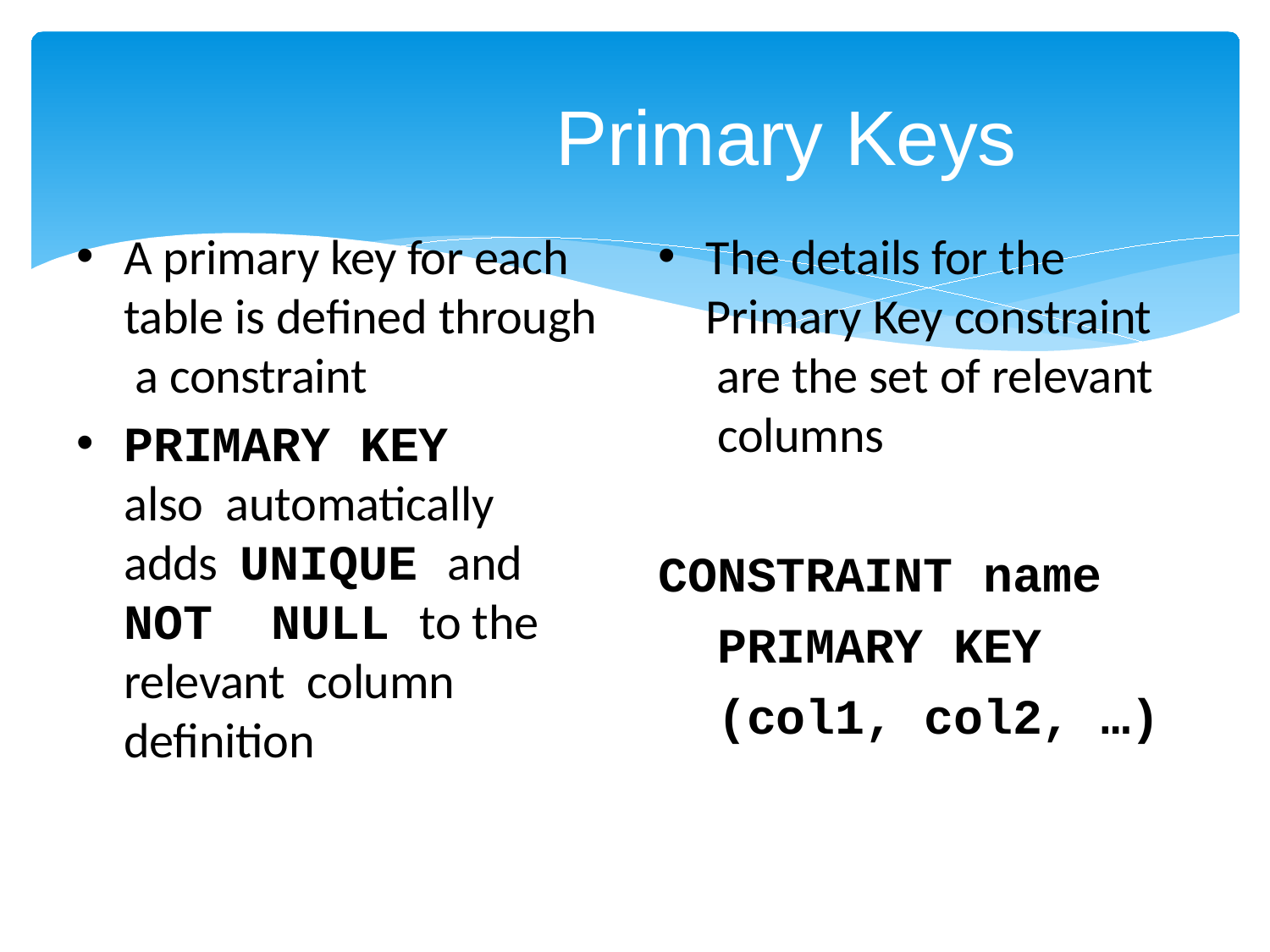

# Primary Keys
A primary key for each  table is defined through  a constraint
PRIMARY KEY also  automatically adds  UNIQUE and NOT  NULL to the relevant  column definition
The details for the  Primary Key constraint  are the set of relevant  columns
CONSTRAINT
name
PRIMARY KEY
(col1,
col2, …)